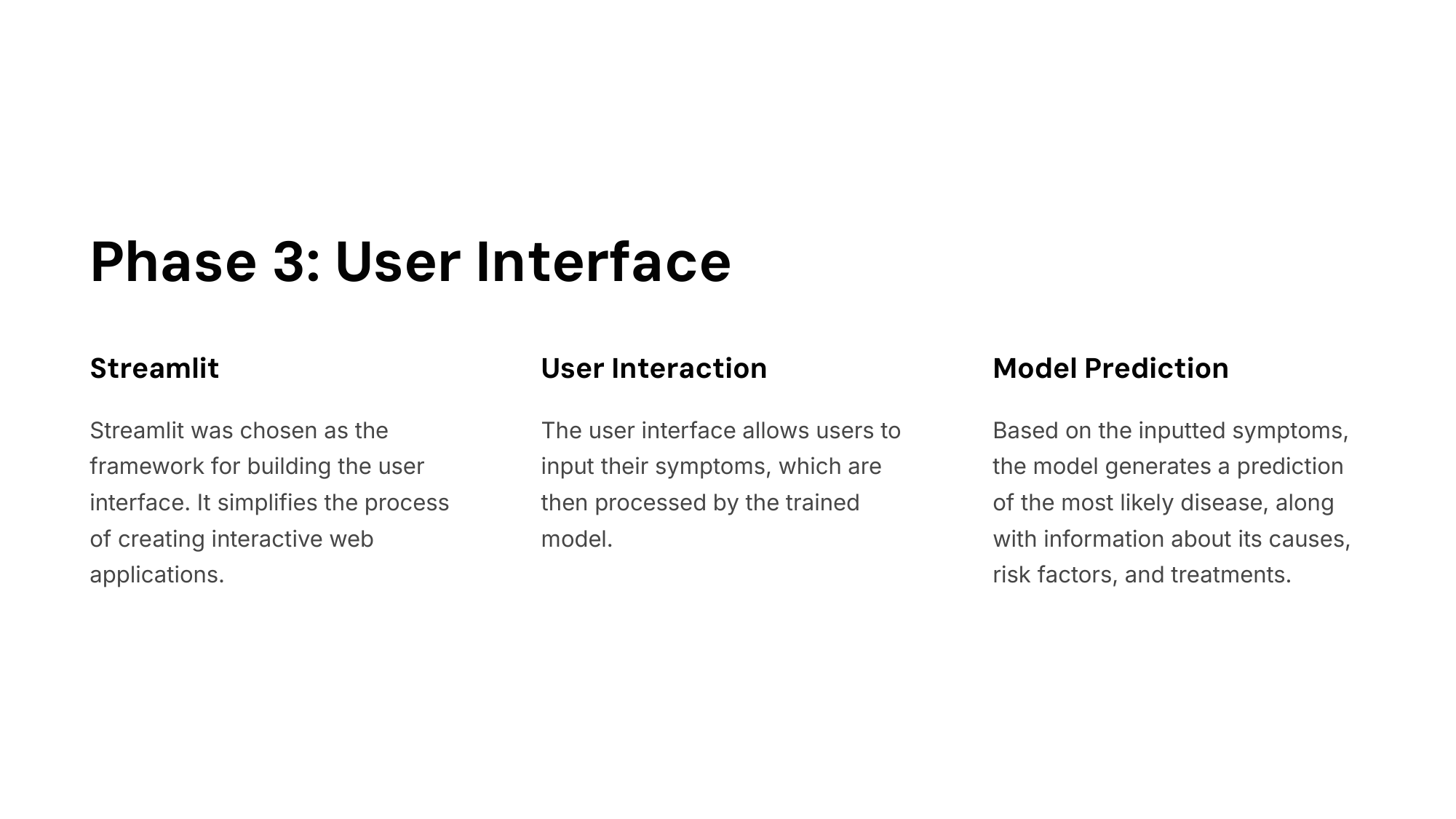

Phase 3: User Interface
Streamlit
User Interaction
Model Prediction
Streamlit was chosen as the framework for building the user interface. It simplifies the process of creating interactive web applications.
The user interface allows users to input their symptoms, which are then processed by the trained model.
Based on the inputted symptoms, the model generates a prediction of the most likely disease, along with information about its causes, risk factors, and treatments.